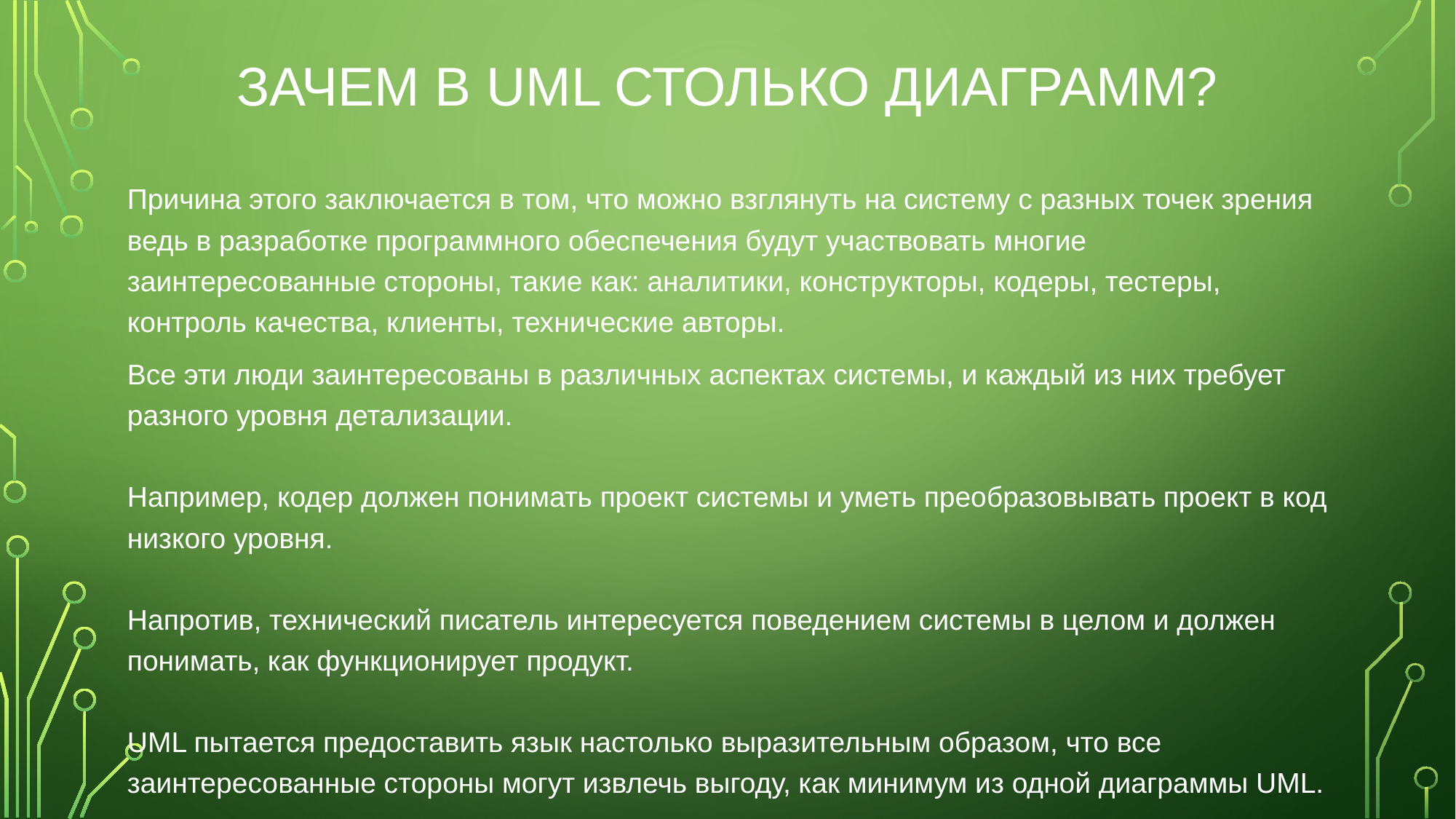

# Зачем в UML столько диаграмм?
Причина этого заключается в том, что можно взглянуть на систему с разных точек зрения ведь в разработке программного обеспечения будут участвовать многие заинтересованные стороны, такие как: аналитики, конструкторы, кодеры, тестеры, контроль качества, клиенты, технические авторы.
Все эти люди заинтересованы в различных аспектах системы, и каждый из них требует разного уровня детализации.
Например, кодер должен понимать проект системы и уметь преобразовывать проект в код низкого уровня.
Напротив, технический писатель интересуется поведением системы в целом и должен понимать, как функционирует продукт.
UML пытается предоставить язык настолько выразительным образом, что все заинтересованные стороны могут извлечь выгоду, как минимум из одной диаграммы UML.